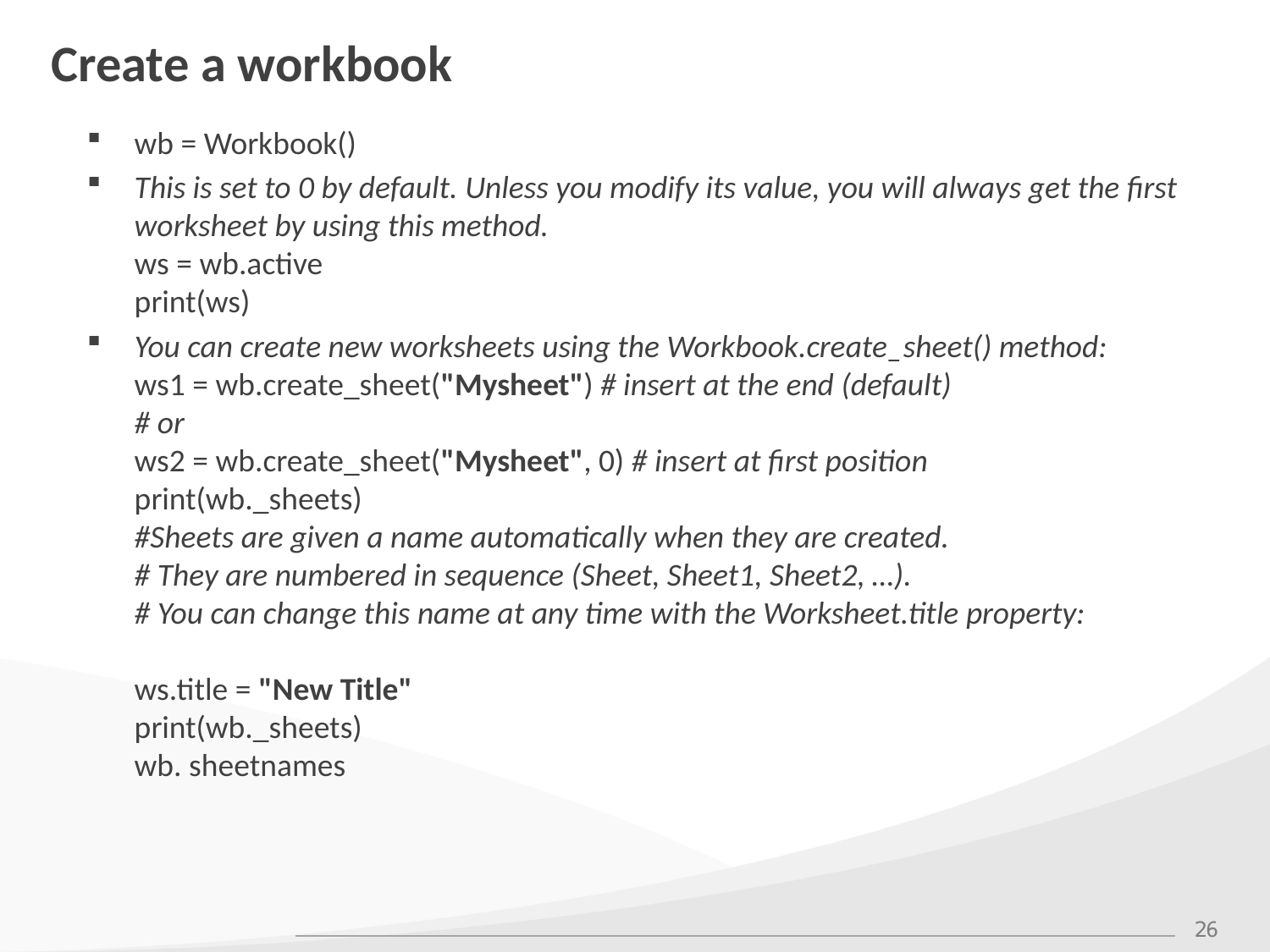

# Create a workbook
wb = Workbook()
This is set to 0 by default. Unless you modify its value, you will always get the first worksheet by using this method.
ws = wb.active
print(ws)
You can create new worksheets using the Workbook.create_sheet() method:
ws1 = wb.create_sheet("Mysheet") # insert at the end (default)
# or
ws2 = wb.create_sheet("Mysheet", 0) # insert at first position
print(wb._sheets)
#Sheets are given a name automatically when they are created.
# They are numbered in sequence (Sheet, Sheet1, Sheet2, …).
# You can change this name at any time with the Worksheet.title property:
ws.title = "New Title"
print(wb._sheets)
wb. sheetnames